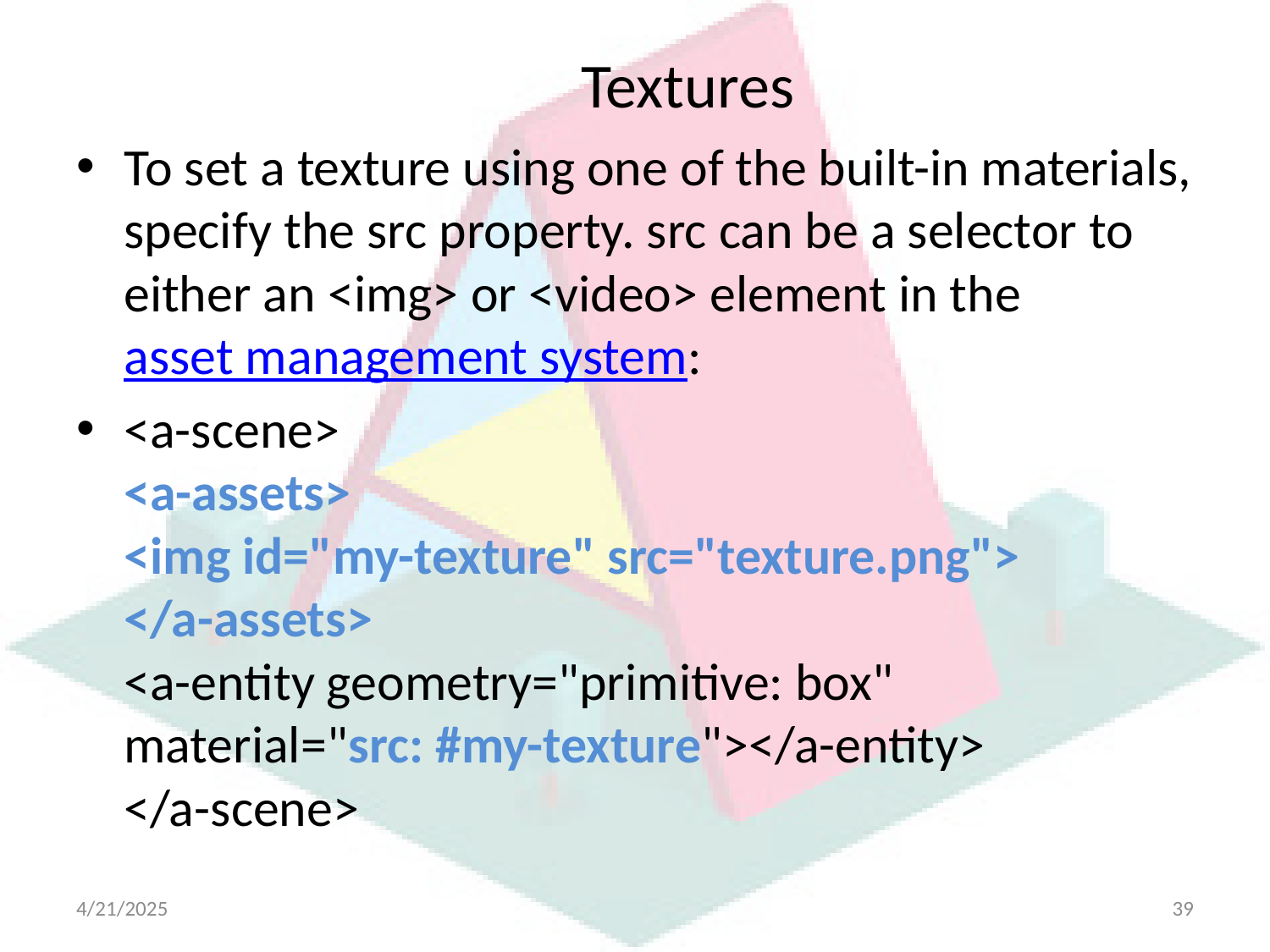

# Textures
To set a texture using one of the built-in materials, specify the src property. src can be a selector to either an <img> or <video> element in the asset management system:
<a-scene>
<a-assets>
<img id="my-texture" src="texture.png">
</a-assets>
<a-entity geometry="primitive: box" material="src: #my-texture"></a-entity>
</a-scene>
4/21/2025
39